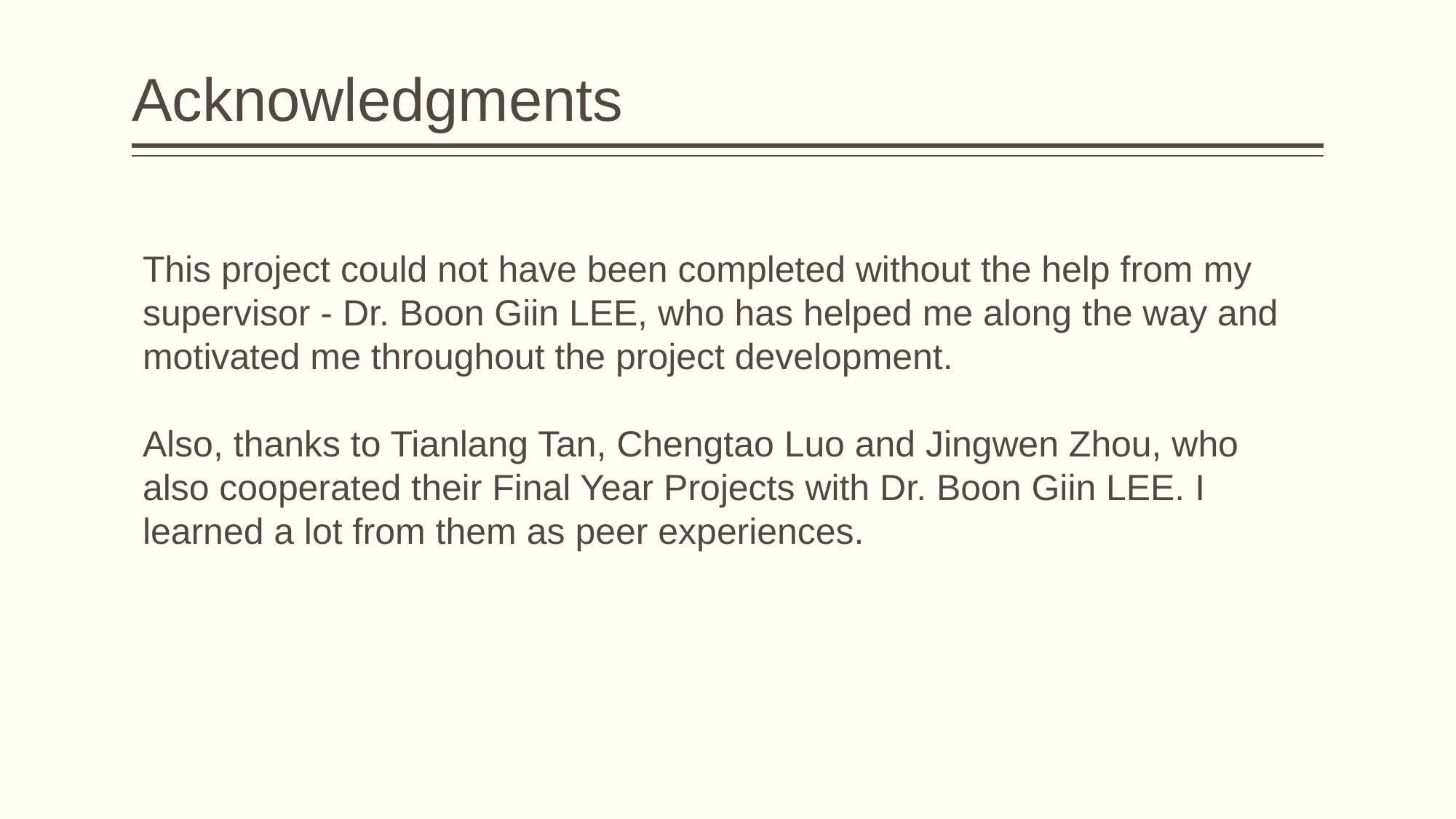

# Acknowledgments
This project could not have been completed without the help from my supervisor - Dr. Boon Giin LEE, who has helped me along the way and motivated me throughout the project development.

Also, thanks to Tianlang Tan, Chengtao Luo and Jingwen Zhou, who also cooperated their Final Year Projects with Dr. Boon Giin LEE. I learned a lot from them as peer experiences.